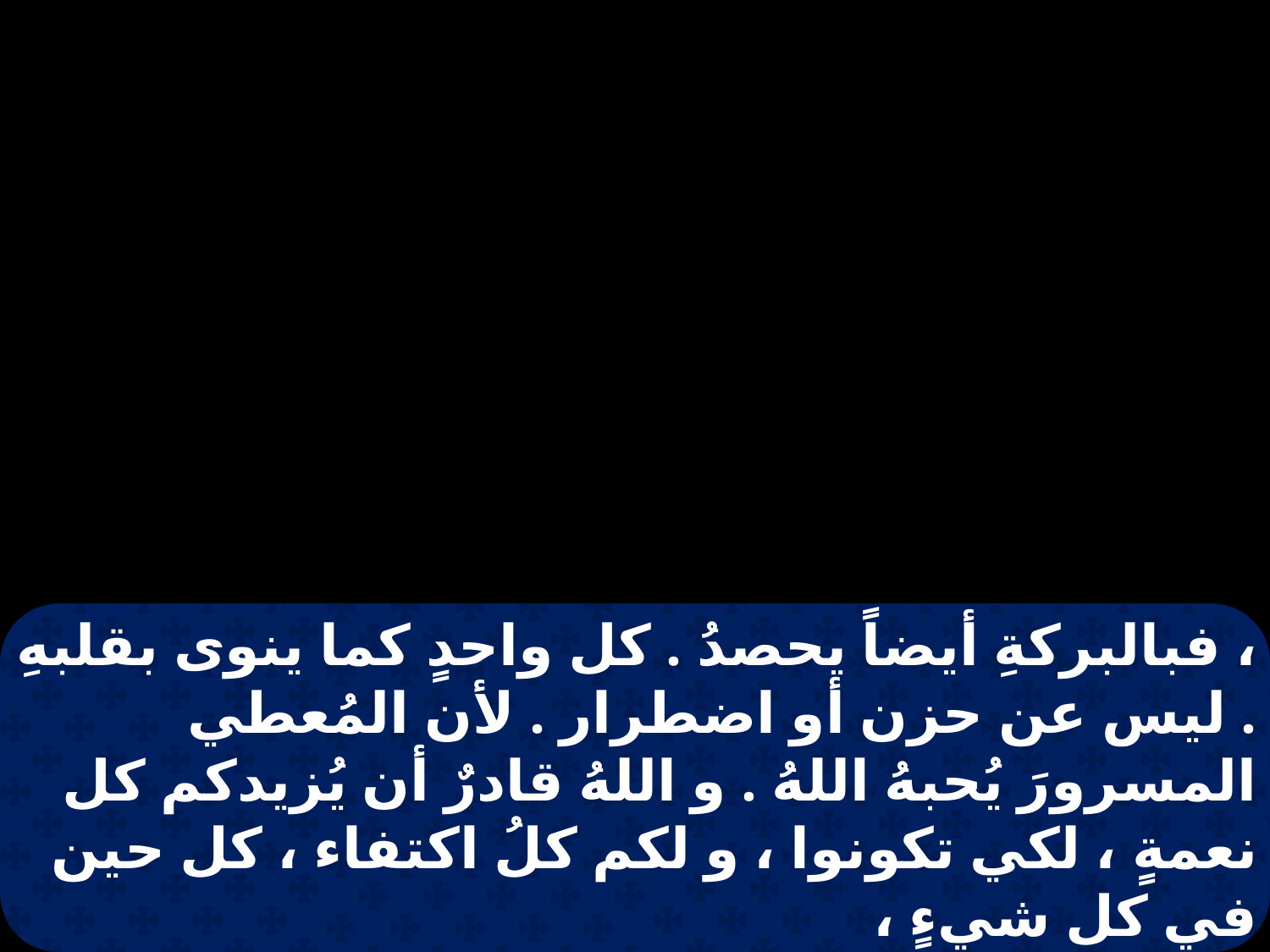

، فبالبركةِ أيضاً يحصدُ . كل واحدٍ كما ينوى بقلبهِ . ليس عن حزن أو اضطرار . لأن المُعطي المسرورَ يُحبهُ اللهُ . و اللهُ قادرٌ أن يُزيدكم كل نعمةٍ ، لكي تكونوا ، و لكم كلُ اكتفاء ، كل حين في كل شيءٍ ،